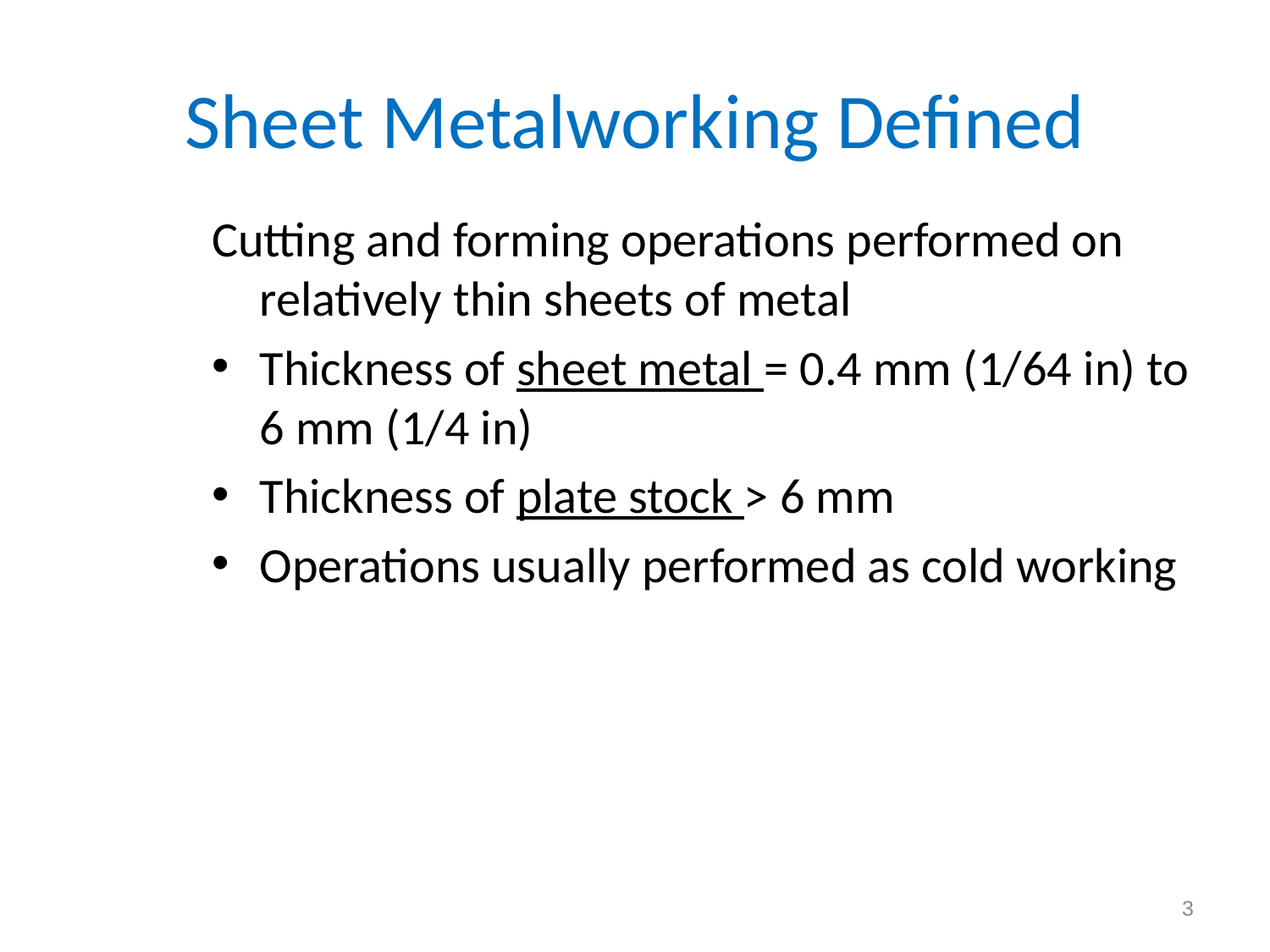

# Sheet Metalworking Defined
Cutting and forming operations performed on relatively thin sheets of metal
Thickness of sheet metal = 0.4 mm (1/64 in) to 6 mm (1/4 in)
Thickness of plate stock > 6 mm
Operations usually performed as cold working
3